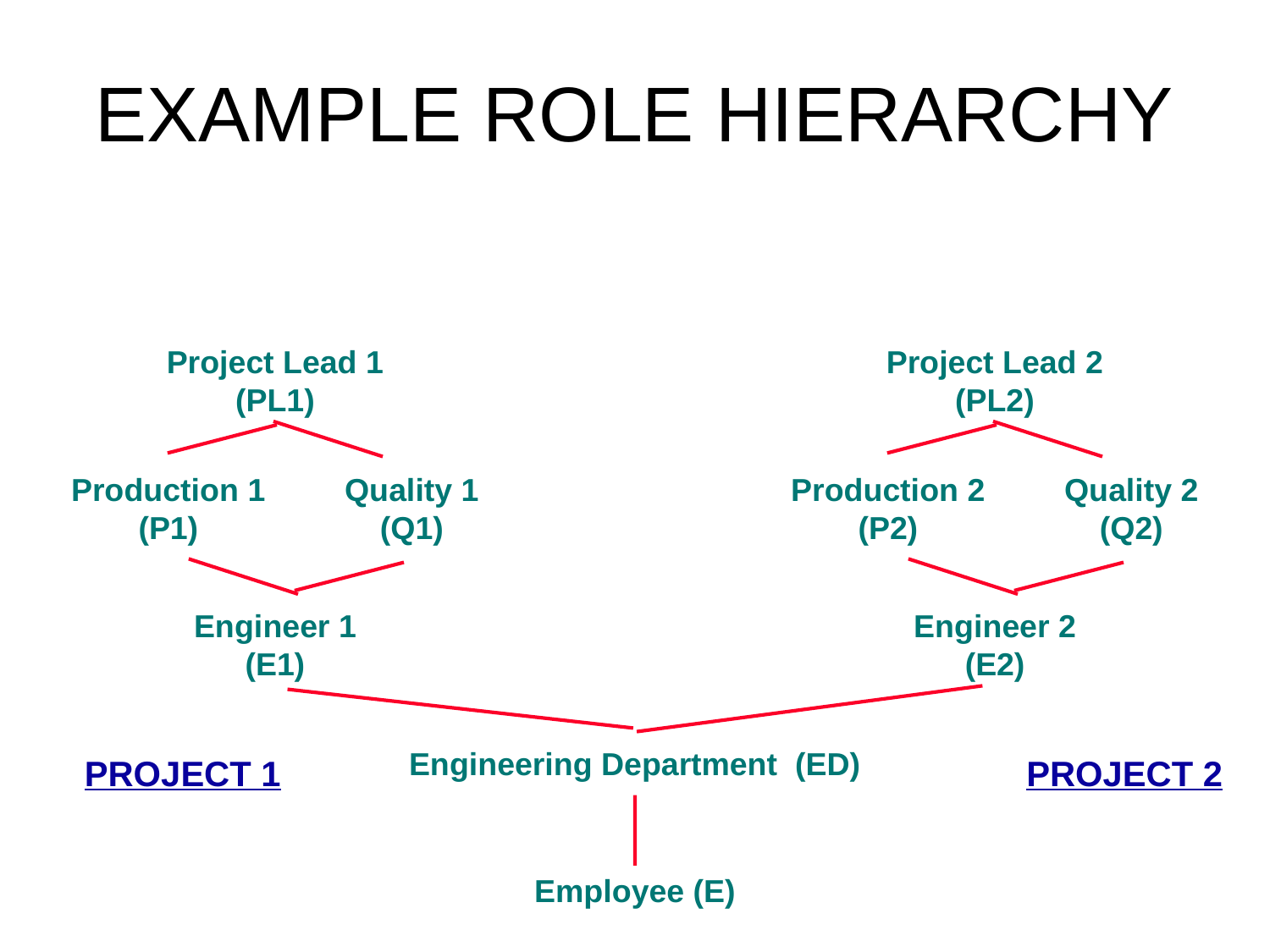

# EXAMPLE ROLE HIERARCHY
Project Lead 1
(PL1)
Project Lead 2
(PL2)

Production 1
(P1)
Quality 1
(Q1)
Production 2
(P2)
Quality 2
(Q2)

Engineer 1
(E1)
Engineer 2
(E2)

Engineering Department  (ED)
PROJECT 1
PROJECT 2

Employee (E)